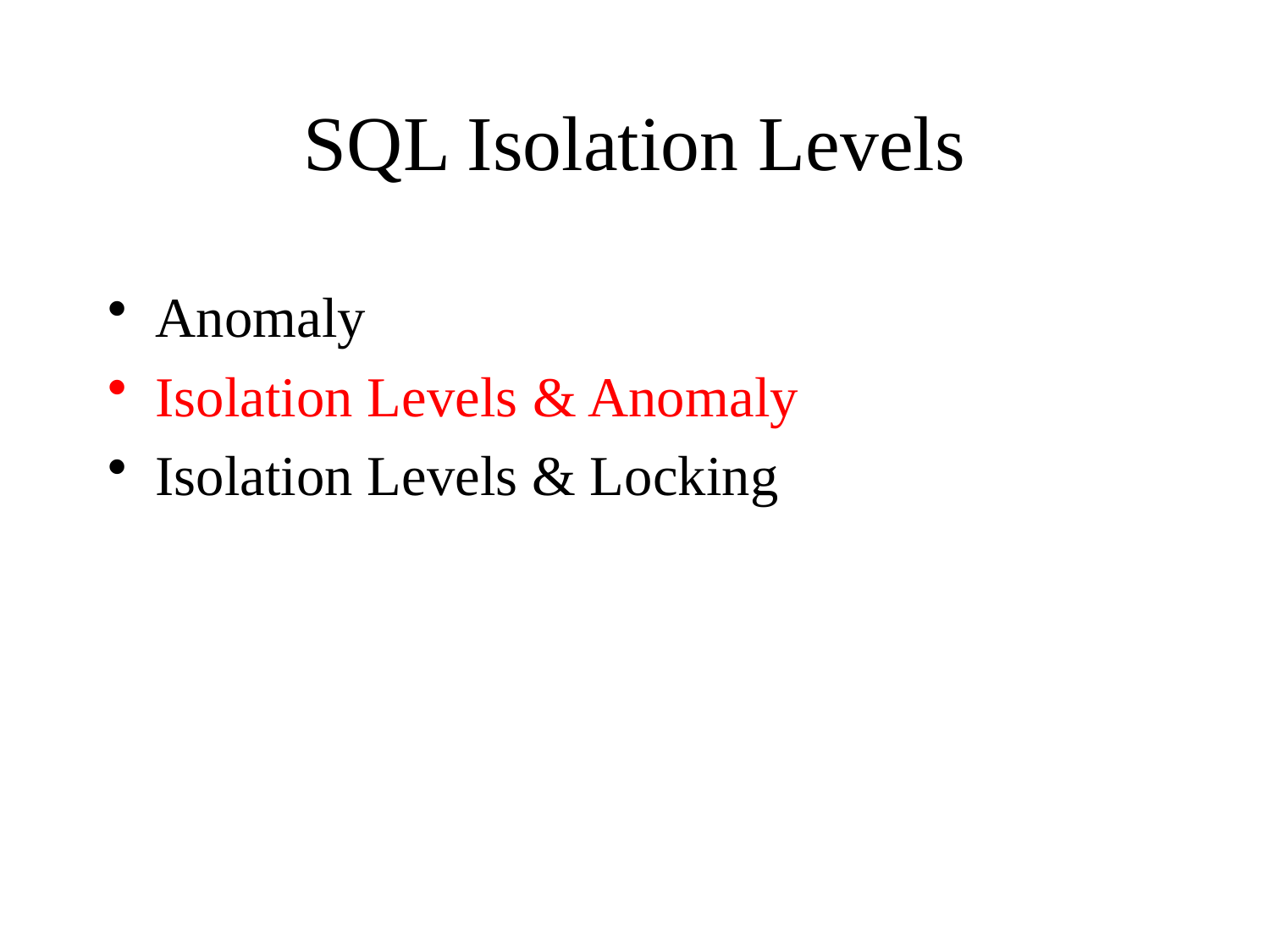

# SQL Isolation Levels
Anomaly
Isolation Levels & Anomaly
Isolation Levels & Locking